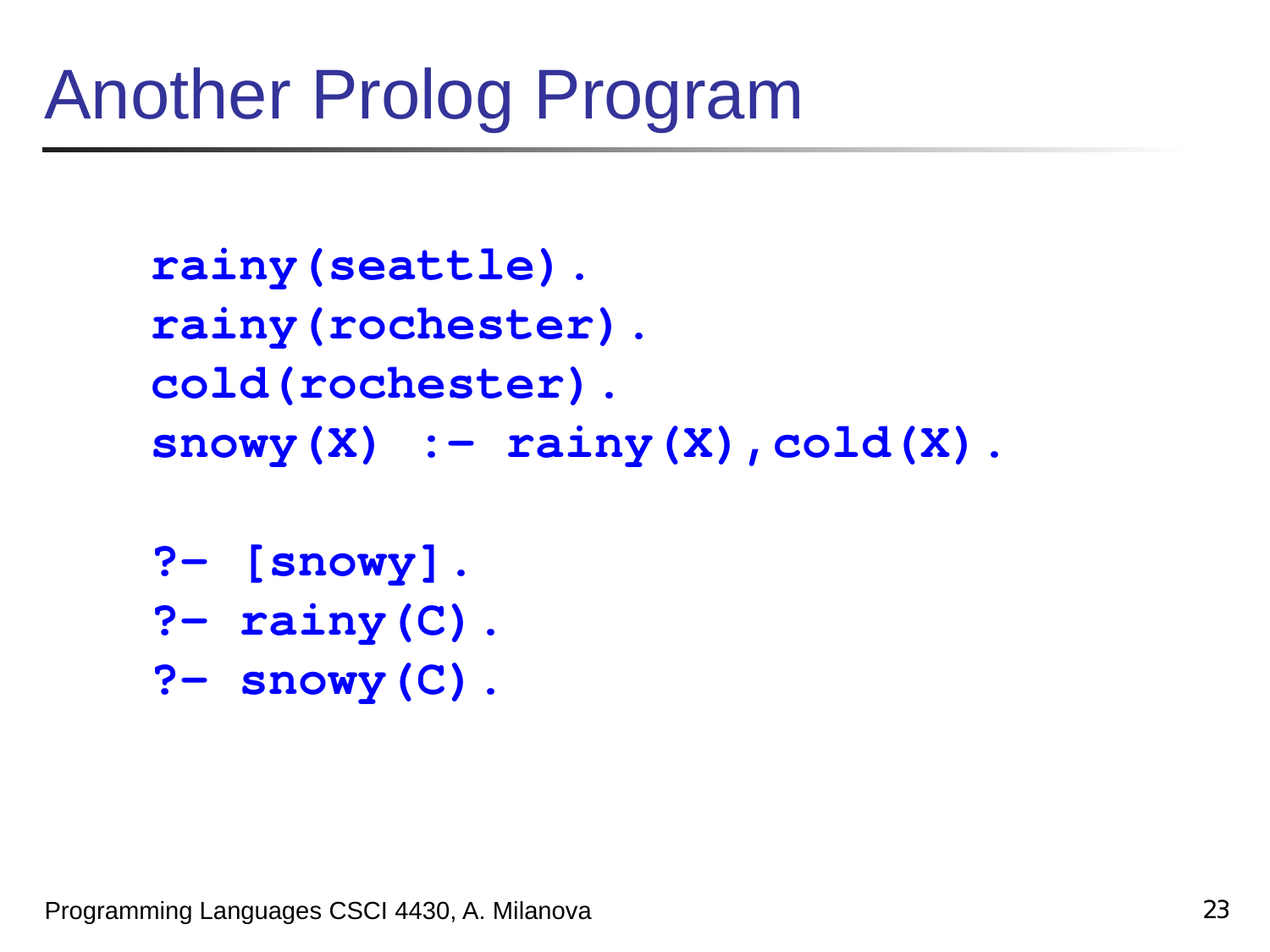

# Another Prolog Program

rainy(seattle).
rainy(rochester).
cold(rochester).
snowy(X) :- rainy(X),cold(X).

?- [snowy].
?- rainy(C).
?- snowy(C).
23
Programming Languages CSCI 4430, A. Milanova